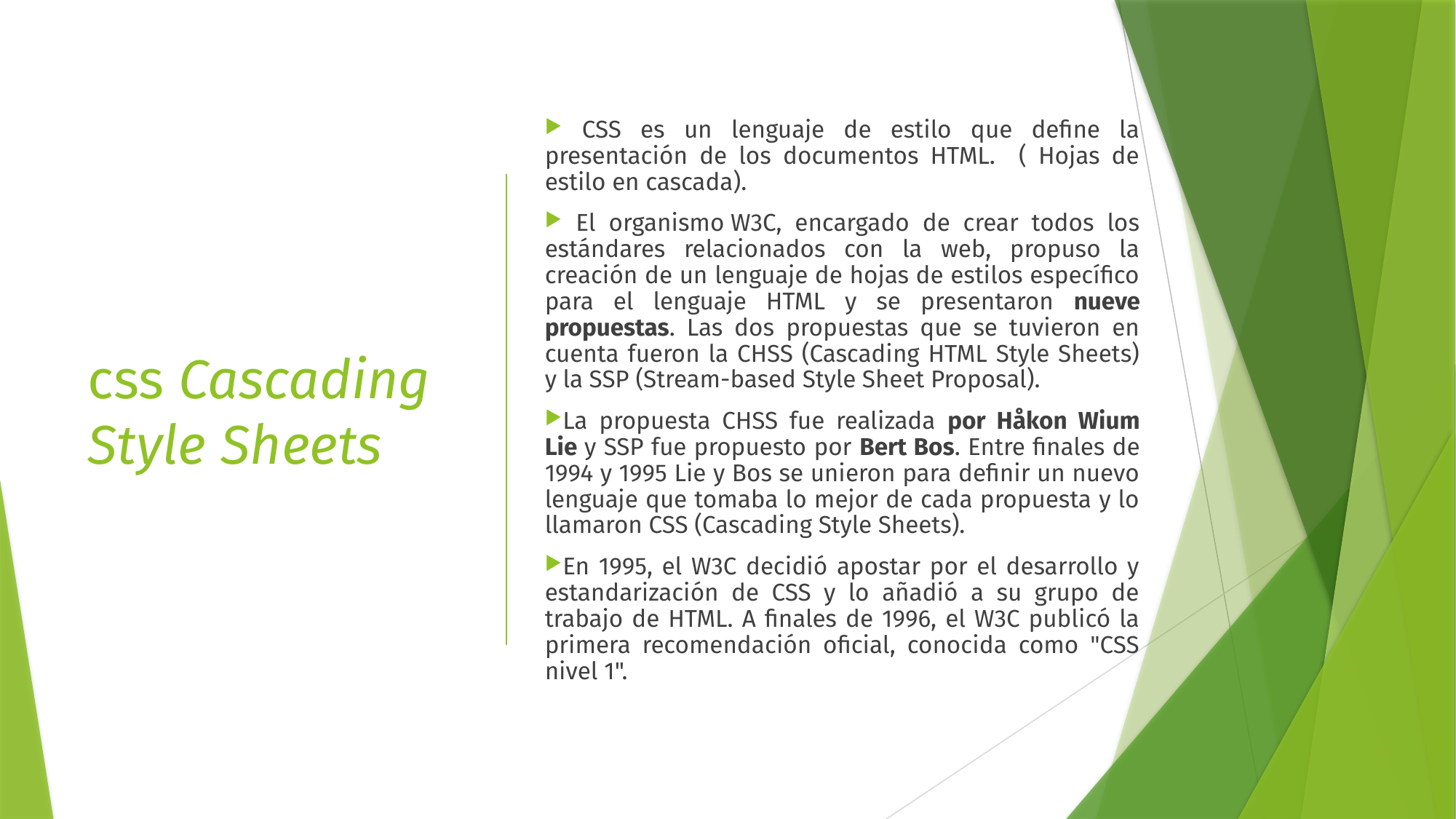

CSS es un lenguaje de estilo que define la presentación de los documentos HTML.  ( Hojas de estilo en cascada).
 El organismo W3C, encargado de crear todos los estándares relacionados con la web, propuso la creación de un lenguaje de hojas de estilos específico para el lenguaje HTML y se presentaron nueve propuestas. Las dos propuestas que se tuvieron en cuenta fueron la CHSS (Cascading HTML Style Sheets) y la SSP (Stream-based Style Sheet Proposal).
La propuesta CHSS fue realizada por Håkon Wium Lie y SSP fue propuesto por Bert Bos. Entre finales de 1994 y 1995 Lie y Bos se unieron para definir un nuevo lenguaje que tomaba lo mejor de cada propuesta y lo llamaron CSS (Cascading Style Sheets).
En 1995, el W3C decidió apostar por el desarrollo y estandarización de CSS y lo añadió a su grupo de trabajo de HTML. A finales de 1996, el W3C publicó la primera recomendación oficial, conocida como "CSS nivel 1".

css Cascading Style Sheets